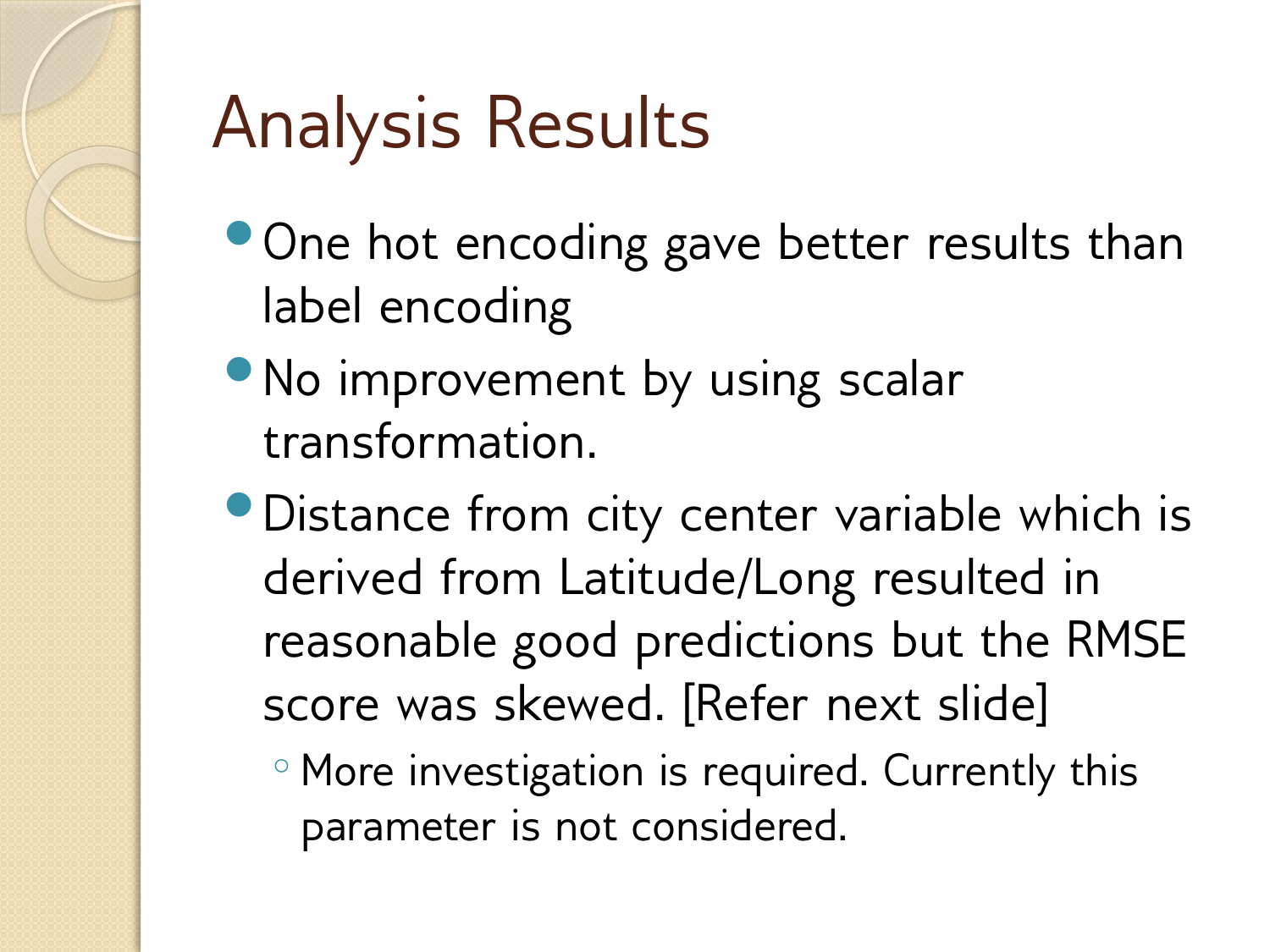

# Analysis Results
One hot encoding gave better results than label encoding
No improvement by using scalar transformation.
Distance from city center variable which is derived from Latitude/Long resulted in reasonable good predictions but the RMSE score was skewed. [Refer next slide]
More investigation is required. Currently this parameter is not considered.